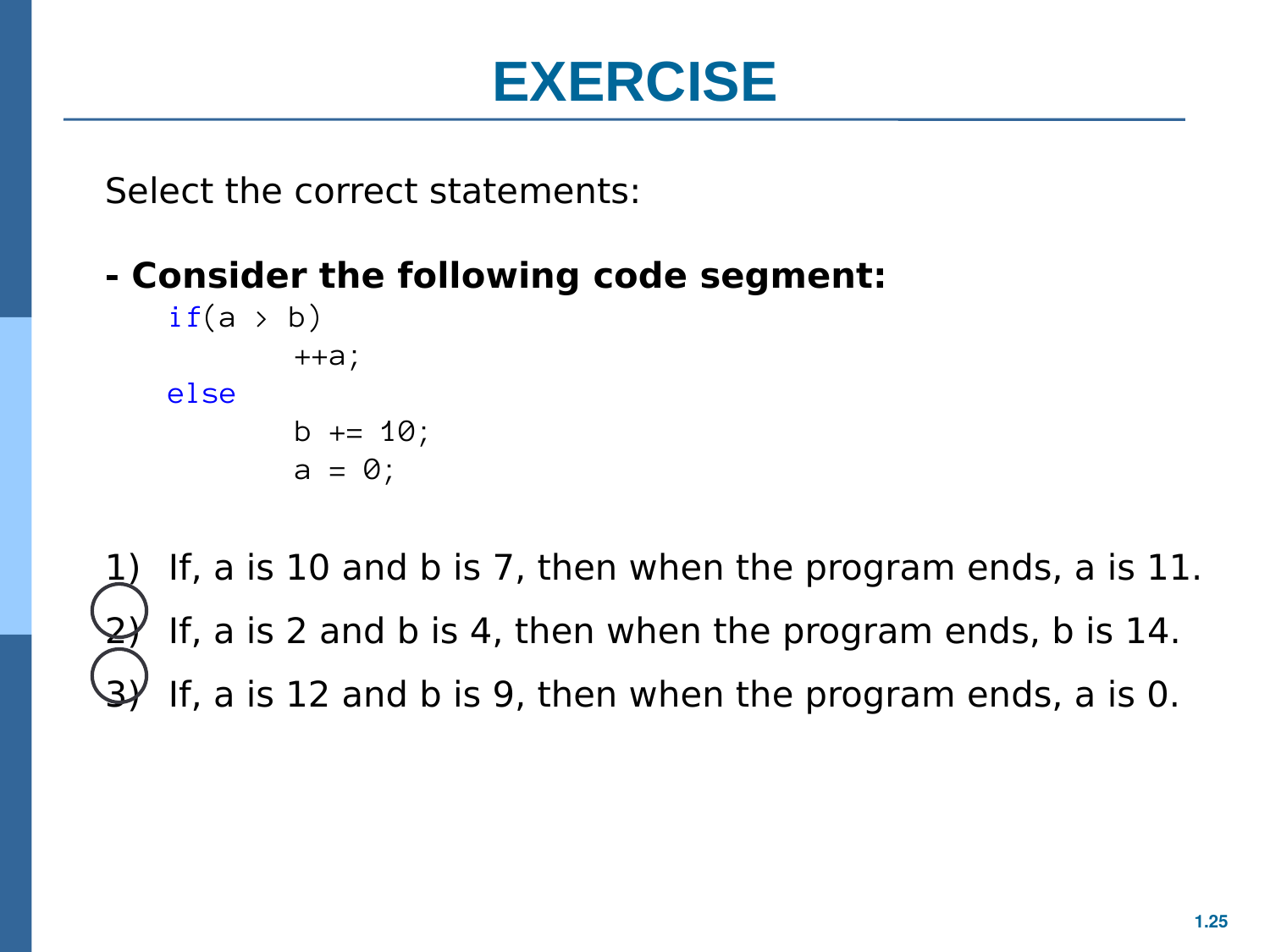

# EXERCISE
Select the correct statements:

- Consider the following code segment:
if(a > b)
	++a;
else
	b += 10;
	a = 0;

If, a is 10 and b is 7, then when the program ends, a is 11.
If, a is 2 and b is 4, then when the program ends, b is 14.
If, a is 12 and b is 9, then when the program ends, a is 0.